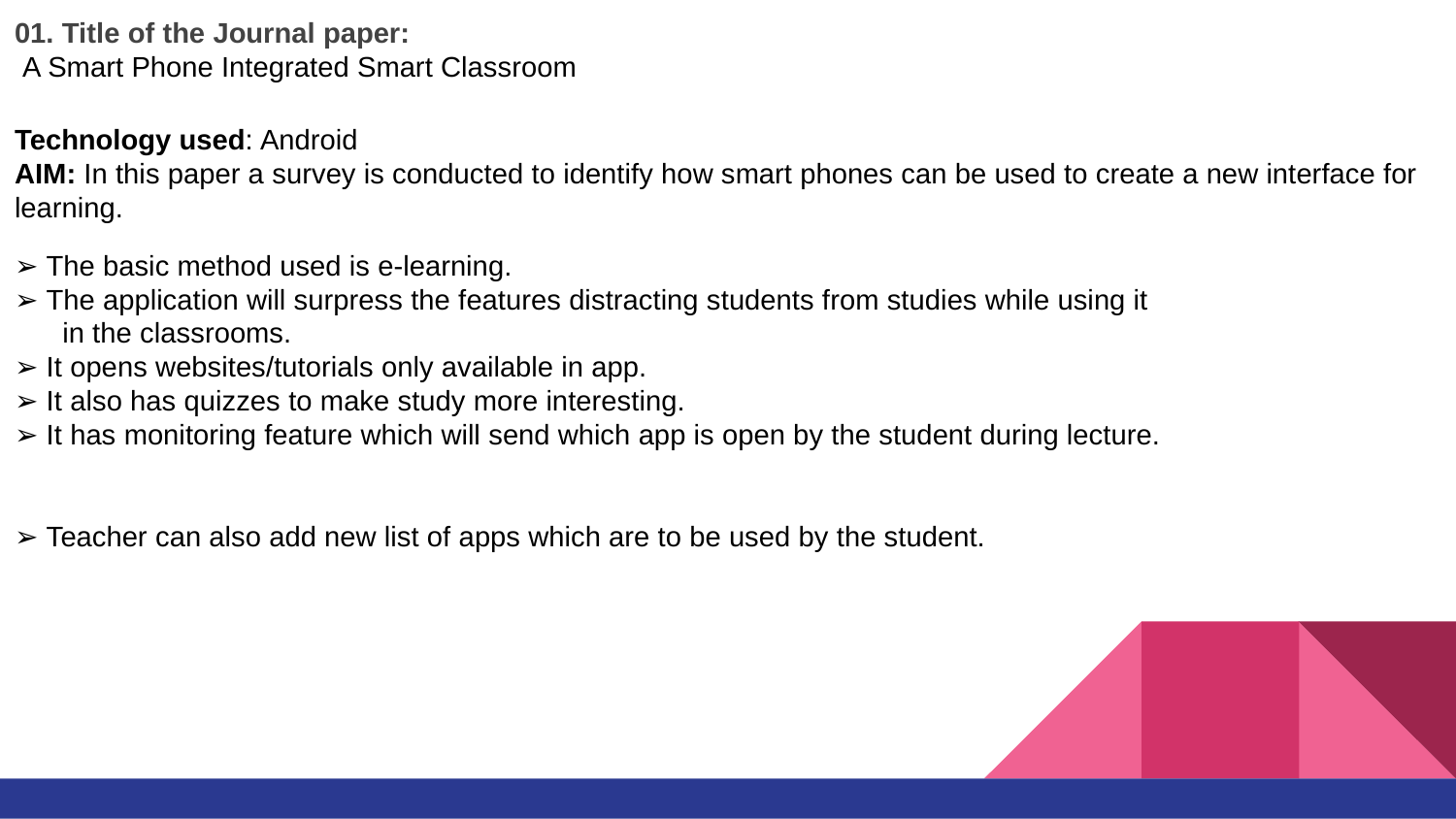

01. Title of the Journal paper:
 A Smart Phone Integrated Smart Classroom

Technology used: Android
AIM: In this paper a survey is conducted to identify how smart phones can be used to create a new interface for learning.

➢ The basic method used is e-learning.
➢ The application will surpress the features distracting students from studies while using it
      in the classrooms.
➢ It opens websites/tutorials only available in app.
➢ It also has quizzes to make study more interesting.
➢ It has monitoring feature which will send which app is open by the student during lecture.

➢ Teacher can also add new list of apps which are to be used by the student.